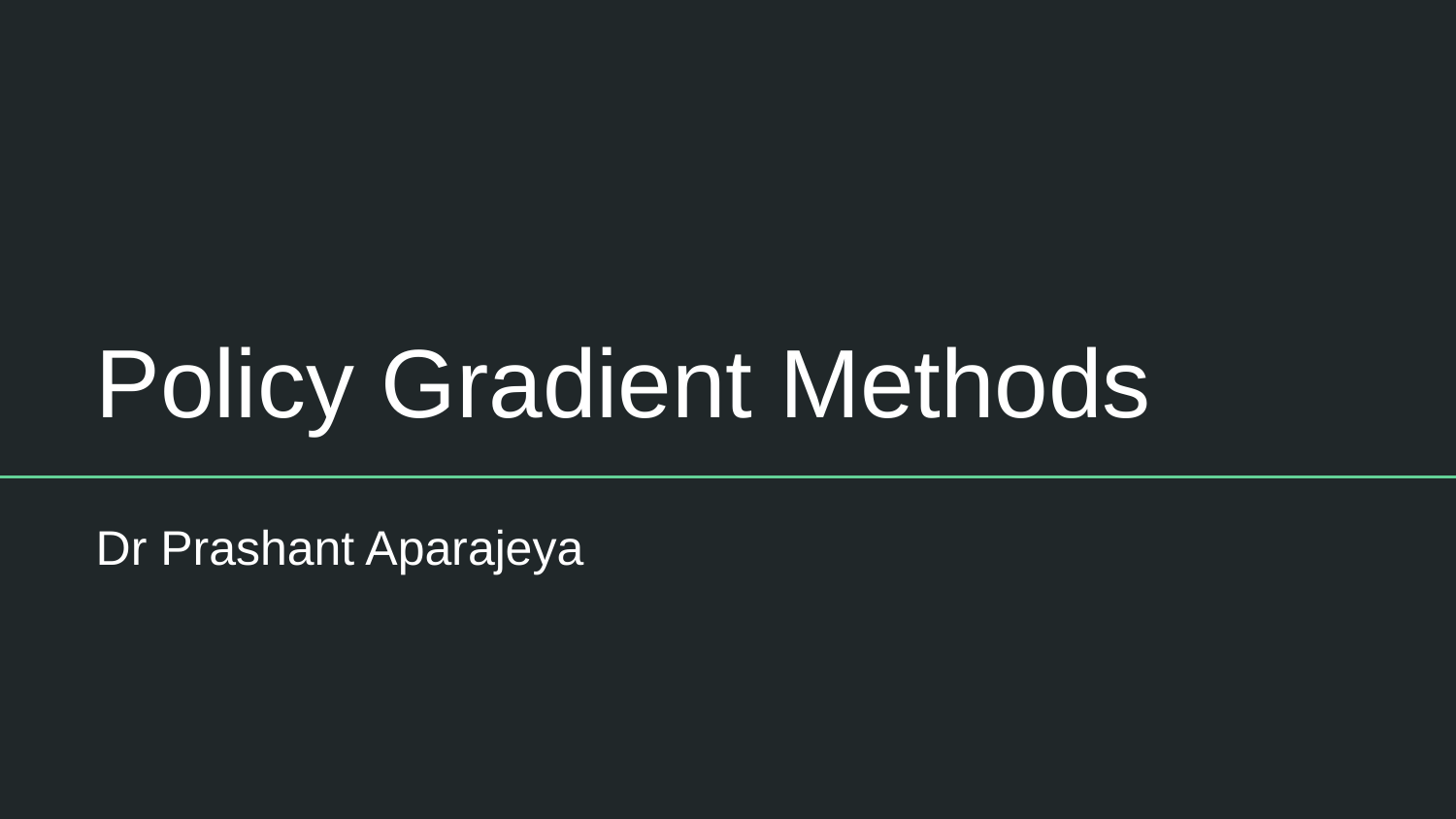

# Policy Gradient Methods
Dr Prashant Aparajeya